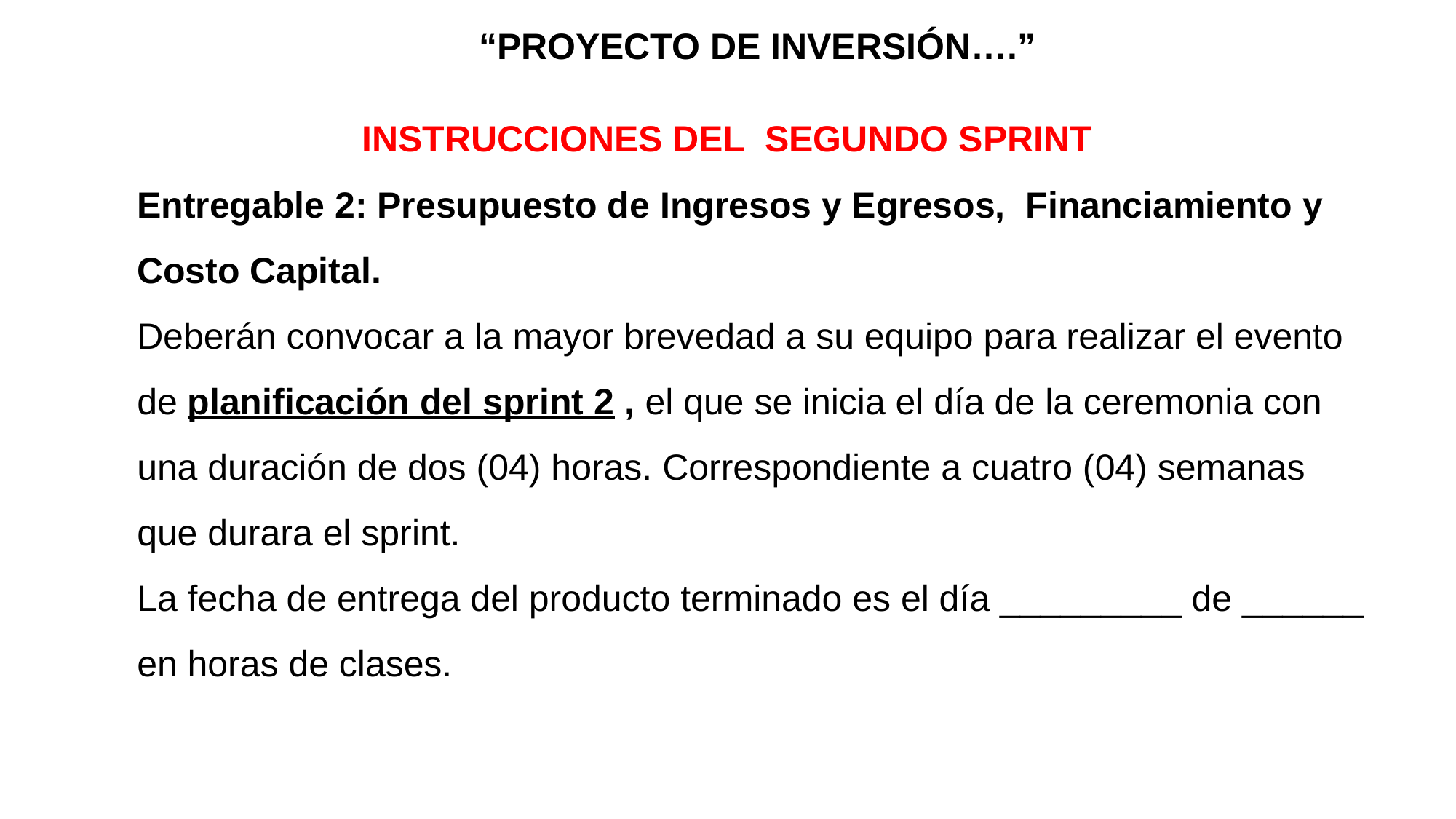

“PROYECTO DE INVERSIÓN….”
INSTRUCCIONES DEL  SEGUNDO SPRINT
Entregable 2: Presupuesto de Ingresos y Egresos,  Financiamiento y Costo Capital.
Deberán convocar a la mayor brevedad a su equipo para realizar el evento de planificación del sprint 2 , el que se inicia el día de la ceremonia con una duración de dos (04) horas. Correspondiente a cuatro (04) semanas que durara el sprint.
La fecha de entrega del producto terminado es el día _________ de ______ en horas de clases.